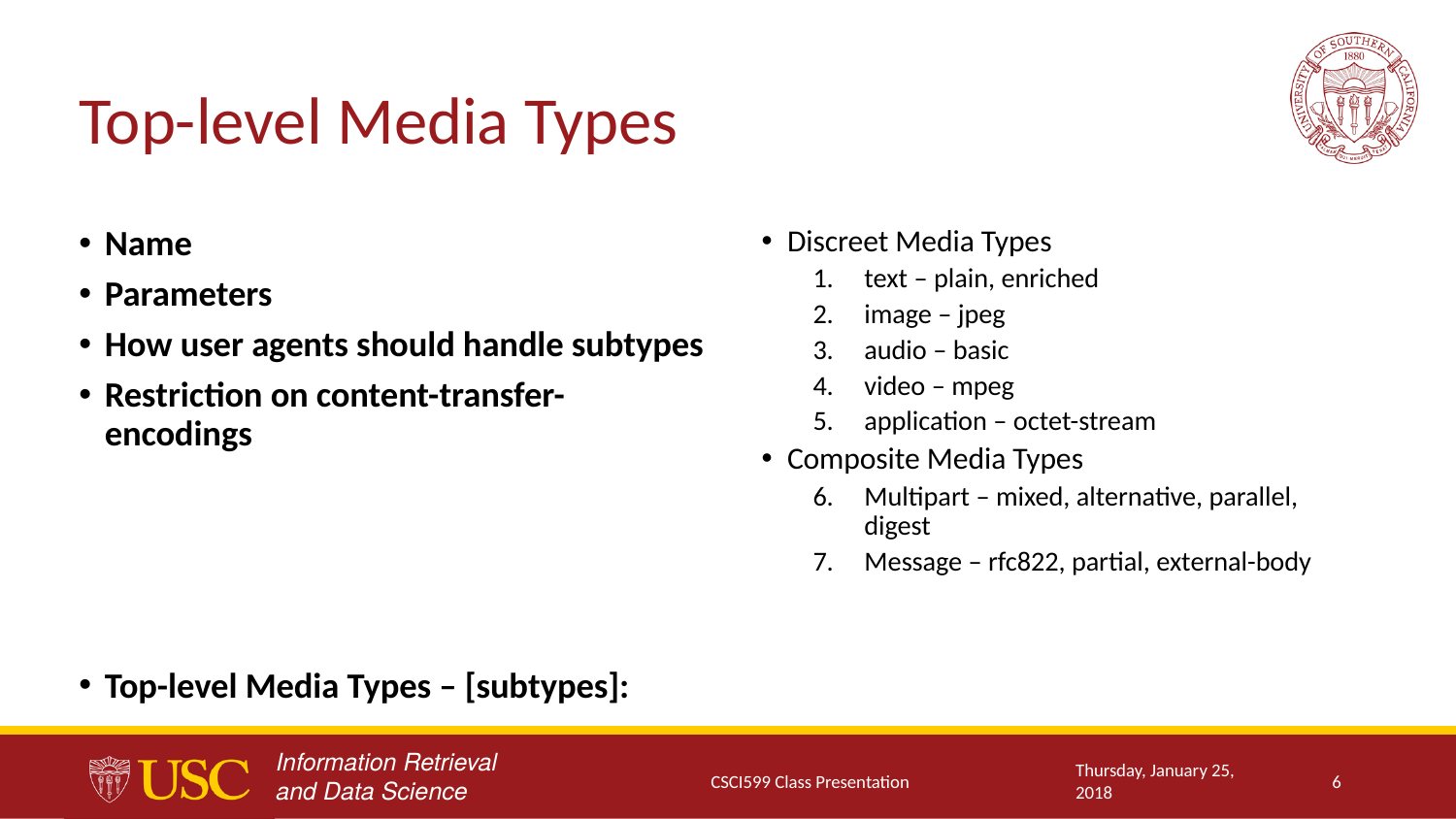

# Top-level Media Types
Name
Parameters
How user agents should handle subtypes
Restriction on content-transfer-encodings

Top-level Media Types – [subtypes]:
Discreet Media Types
text – plain, enriched
image – jpeg
audio – basic
video – mpeg
application – octet-stream
Composite Media Types
Multipart – mixed, alternative, parallel, digest
Message – rfc822, partial, external-body

CSCI599 Class Presentation
Thursday, January 25, 2018
6